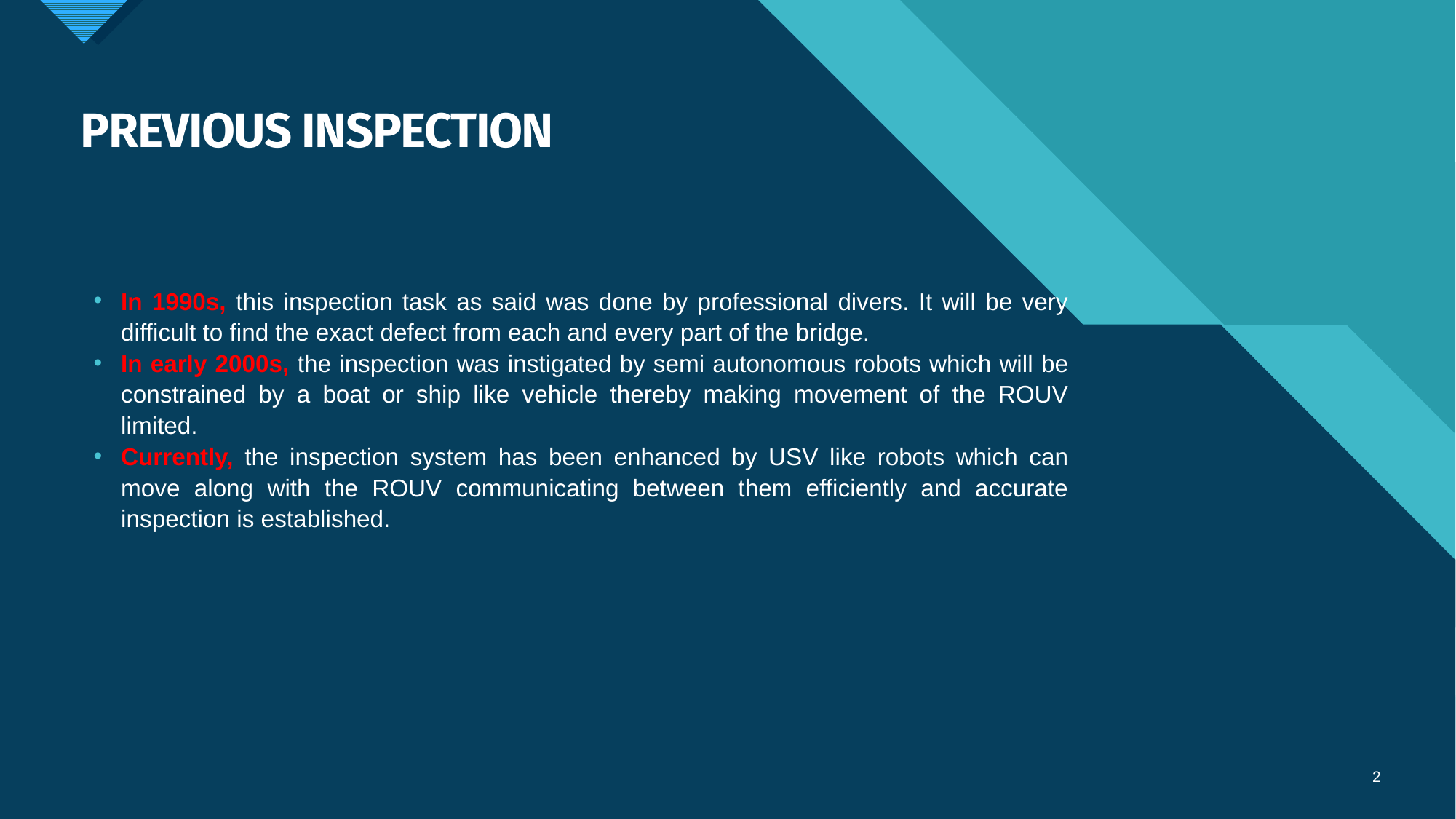

# PREVIOUS INSPECTION
In 1990s, this inspection task as said was done by professional divers. It will be very difficult to find the exact defect from each and every part of the bridge.
In early 2000s, the inspection was instigated by semi autonomous robots which will be constrained by a boat or ship like vehicle thereby making movement of the ROUV limited.
Currently, the inspection system has been enhanced by USV like robots which can move along with the ROUV communicating between them efficiently and accurate inspection is established.

2